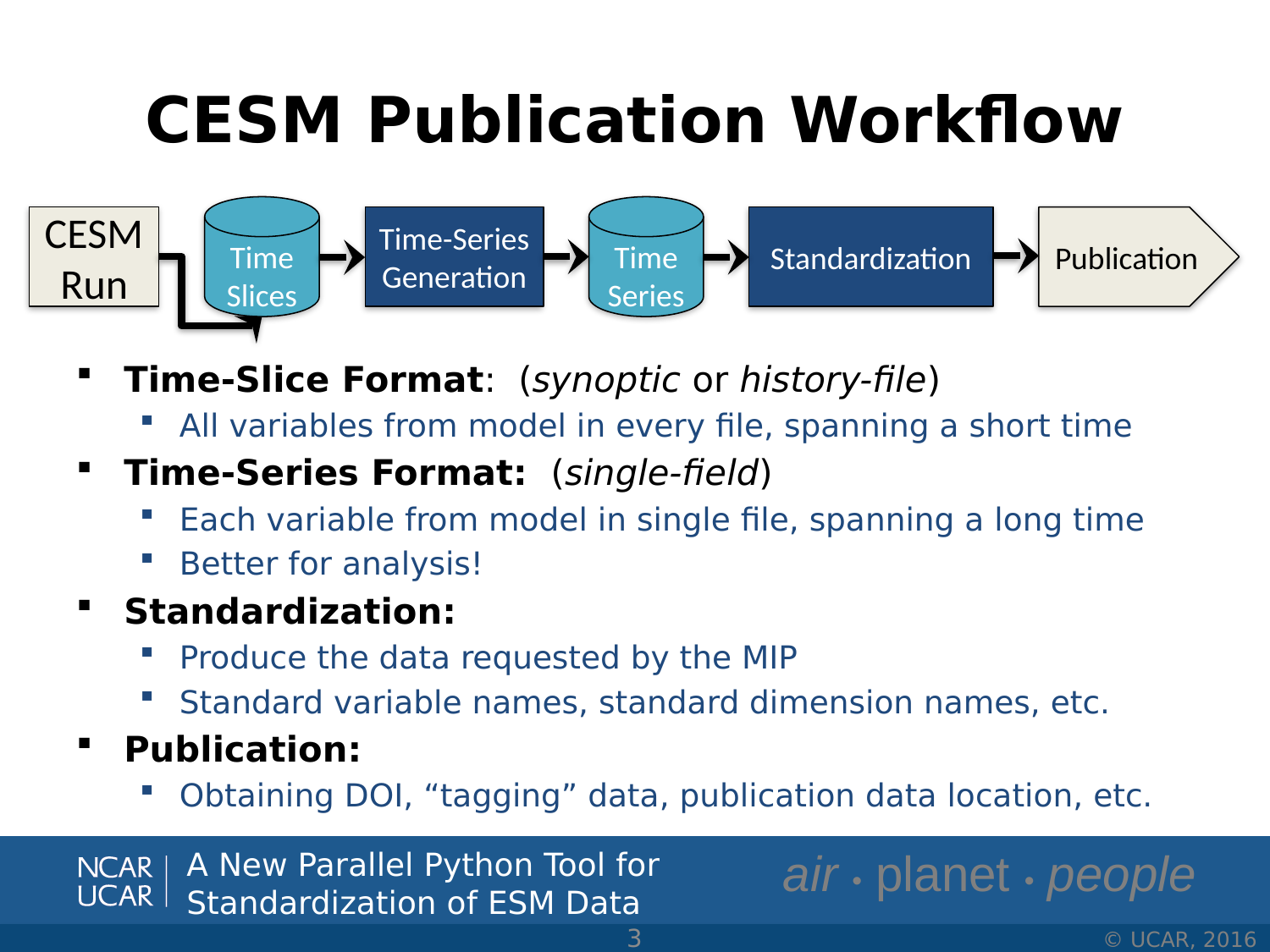

# CESM Publication Workflow

Time Slices

Time Series
Time-Series Generation
Standardization
CESM
Run
Publication
Time-Slice Format:  (synoptic or history-file)
All variables from model in every file, spanning a short time
Time-Series Format:  (single-field)
Each variable from model in single file, spanning a long time
Better for analysis!
Standardization:
Produce the data requested by the MIP
Standard variable names, standard dimension names, etc.
Publication:
Obtaining DOI, “tagging” data, publication data location, etc.

A New Parallel Python Tool for Standardization of ESM Data
3